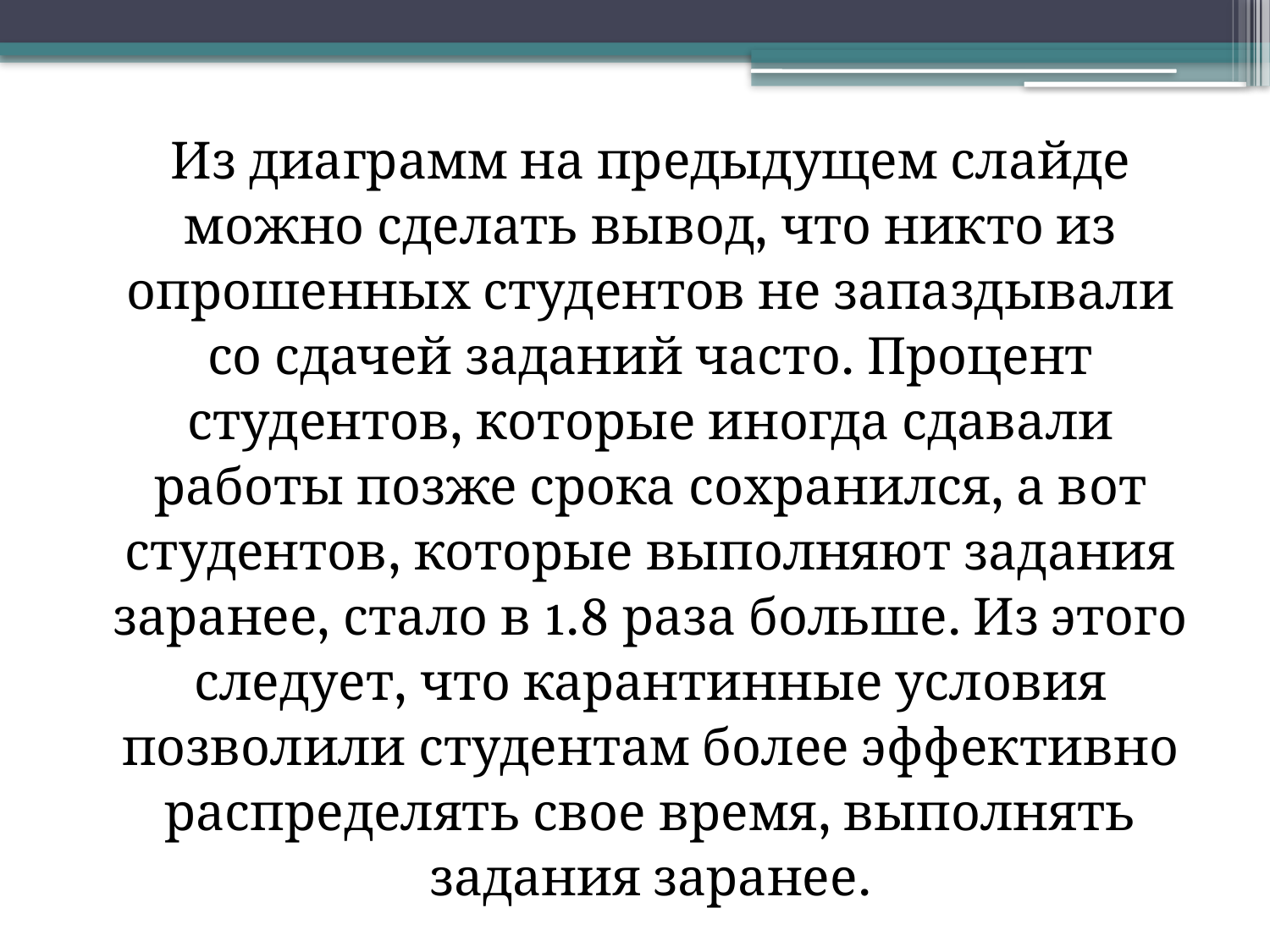

# Из диаграмм на предыдущем слайде можно сделать вывод, что никто из опрошенных студентов не запаздывали со сдачей заданий часто. Процент студентов, которые иногда сдавали работы позже срока сохранился, а вот студентов, которые выполняют задания заранее, стало в 1.8 раза больше. Из этого следует, что карантинные условия позволили студентам более эффективно распределять свое время, выполнять задания заранее.